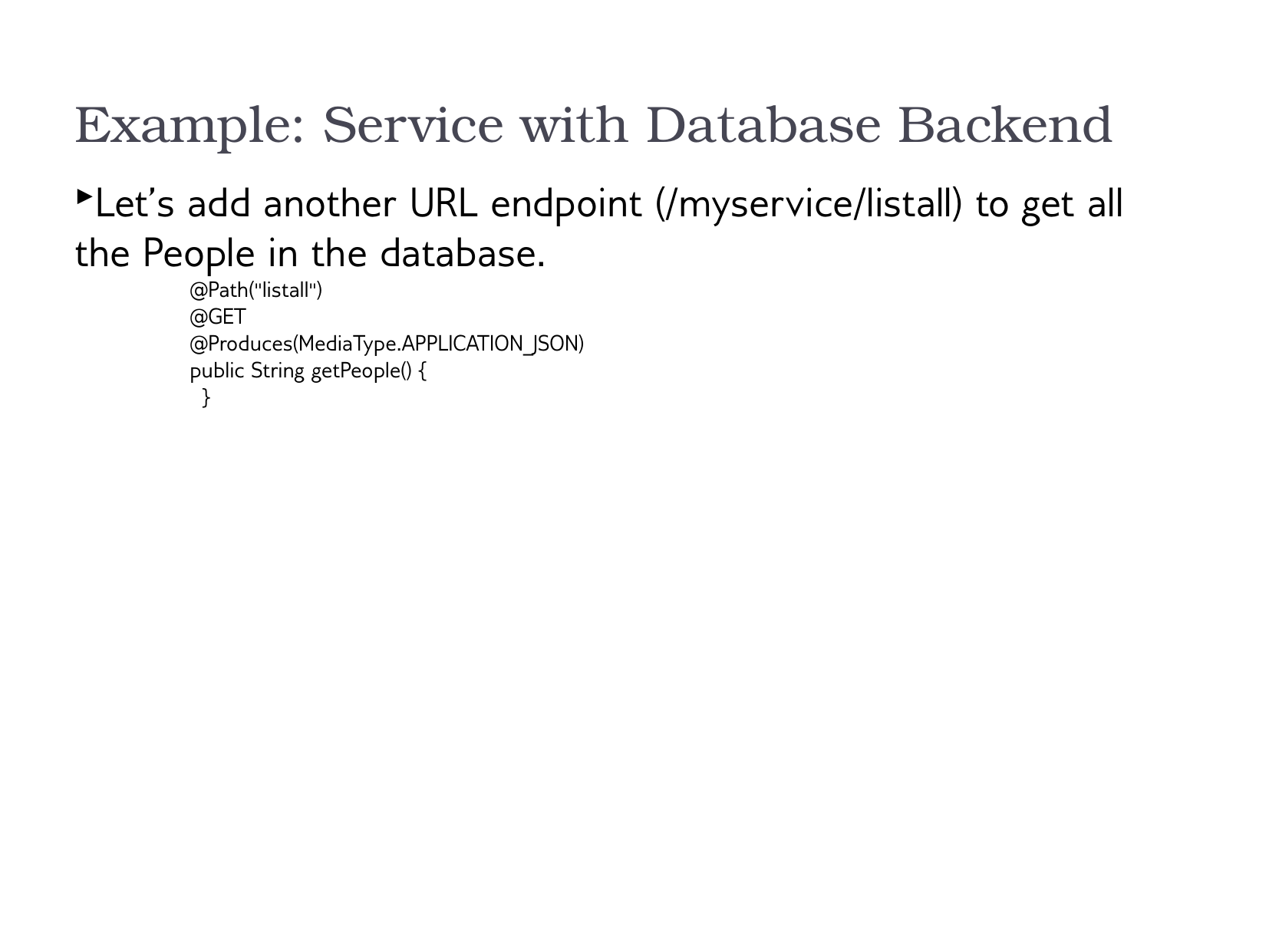

Example: Service with Database Backend
Let’s add another URL endpoint (/myservice/listall) to get all the People in the database.
	@Path("listall")
	@GET
	@Produces(MediaType.APPLICATION_JSON)
	public String getPeople() {
                   }